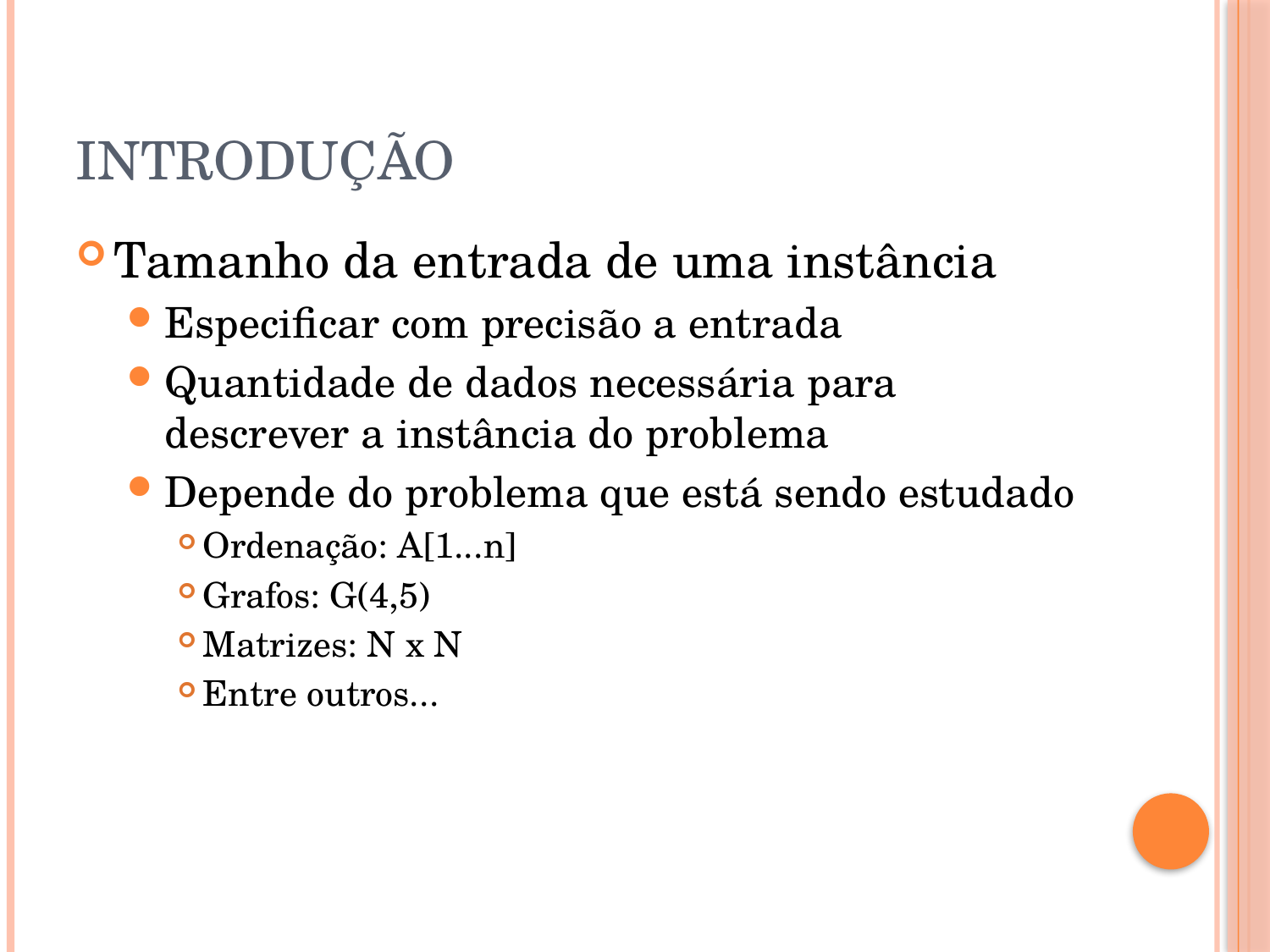

# Introdução
Tamanho da entrada de uma instância
Especificar com precisão a entrada
Quantidade de dados necessária para descrever a instância do problema
Depende do problema que está sendo estudado
Ordenação: A[1...n]
Grafos: G(4,5)
Matrizes: N x N
Entre outros...